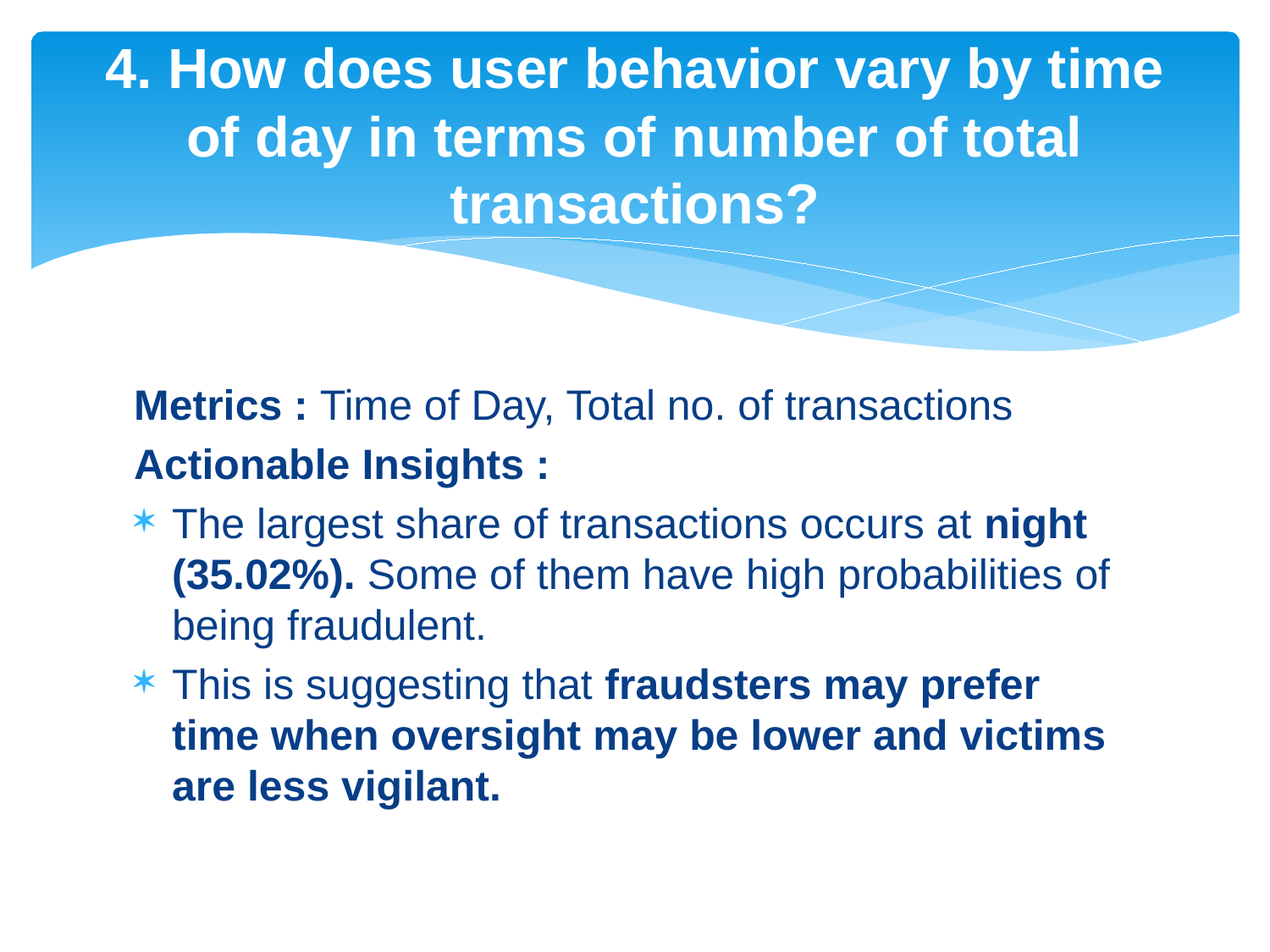

# 4. How does user behavior vary by time of day in terms of number of total transactions?
Metrics : Time of Day, Total no. of transactions
Actionable Insights :
The largest share of transactions occurs at night (35.02%). Some of them have high probabilities of being fraudulent.
This is suggesting that fraudsters may prefer time when oversight may be lower and victims are less vigilant.